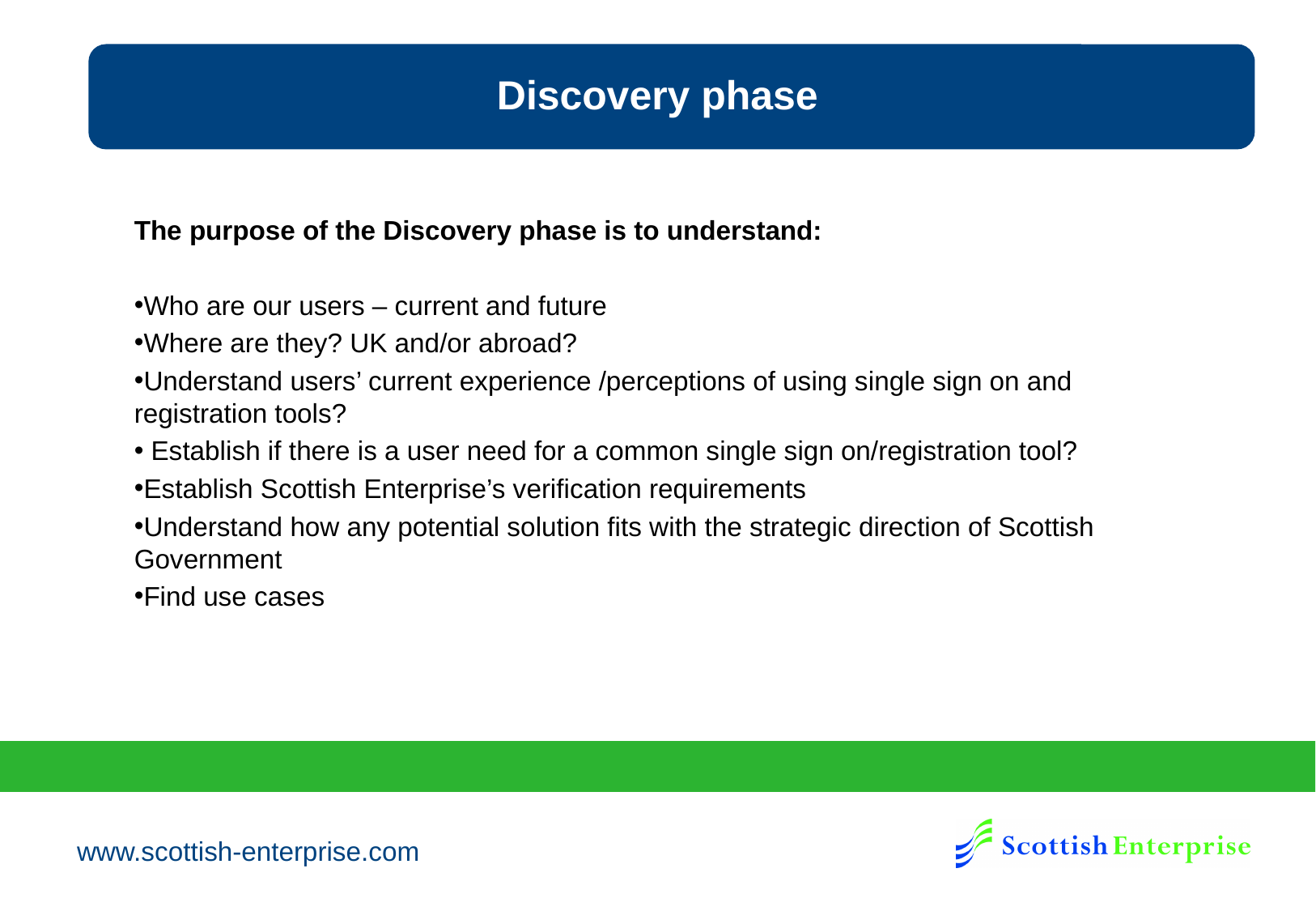

Discovery phase
The purpose of the Discovery phase is to understand:

Who are our users – current and future
Where are they? UK and/or abroad?
Understand users’ current experience /perceptions of using single sign on and registration tools?
 Establish if there is a user need for a common single sign on/registration tool?
Establish Scottish Enterprise’s verification requirements
Understand how any potential solution fits with the strategic direction of Scottish Government
Find use cases